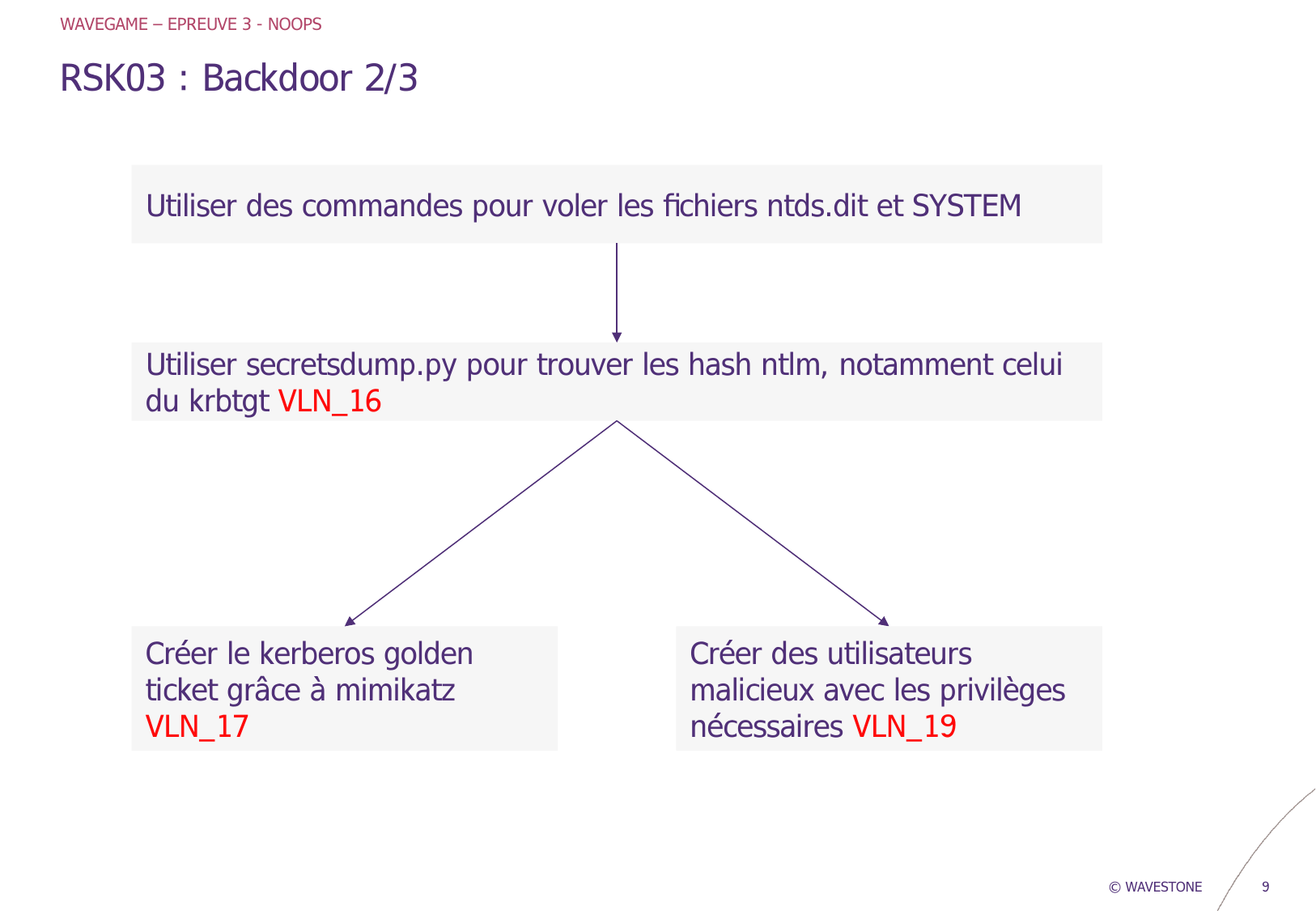

WAVEGAME – EPREUVE 3 - NOOPS

# RSK03 : Backdoor 2/3
Utiliser des commandes pour voler les fichiers ntds.dit et SYSTEM
Utiliser secretsdump.py pour trouver les hash ntlm, notamment celui du krbtgt VLN_16
Créer le kerberos golden ticket grâce à mimikatz VLN_17
Créer des utilisateurs malicieux avec les privilèges nécessaires VLN_19